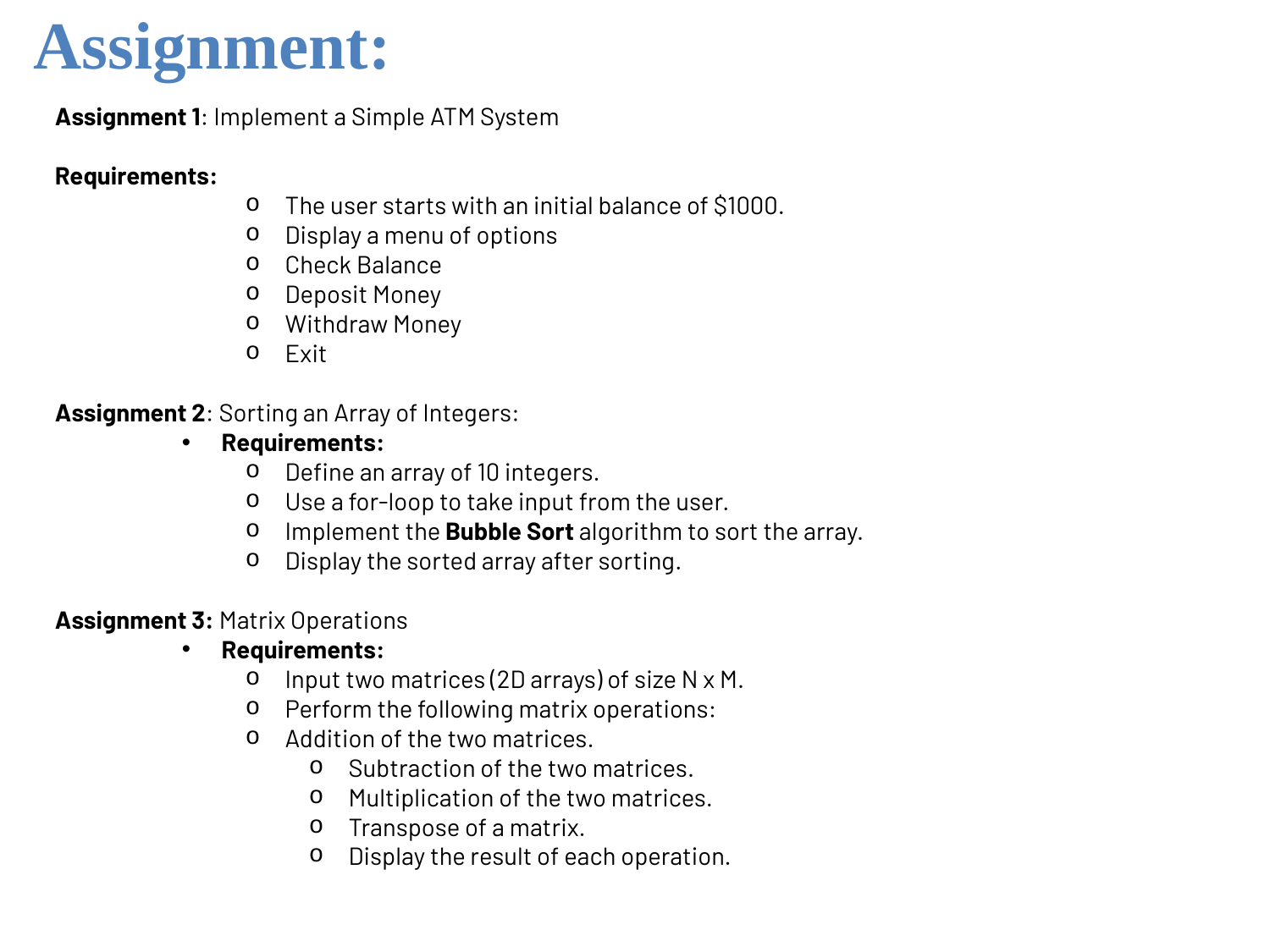

Assignment:
Assignment 1: Implement a Simple ATM System

Requirements:
The user starts with an initial balance of $1000.
Display a menu of options
Check Balance
Deposit Money
Withdraw Money
Exit

Assignment 2: Sorting an Array of Integers:
Requirements:
Define an array of 10 integers.
Use a for-loop to take input from the user.
Implement the Bubble Sort algorithm to sort the array.
Display the sorted array after sorting.

Assignment 3: Matrix Operations
Requirements:
Input two matrices (2D arrays) of size N x M.
Perform the following matrix operations:
Addition of the two matrices.
Subtraction of the two matrices.
Multiplication of the two matrices.
Transpose of a matrix.
Display the result of each operation.